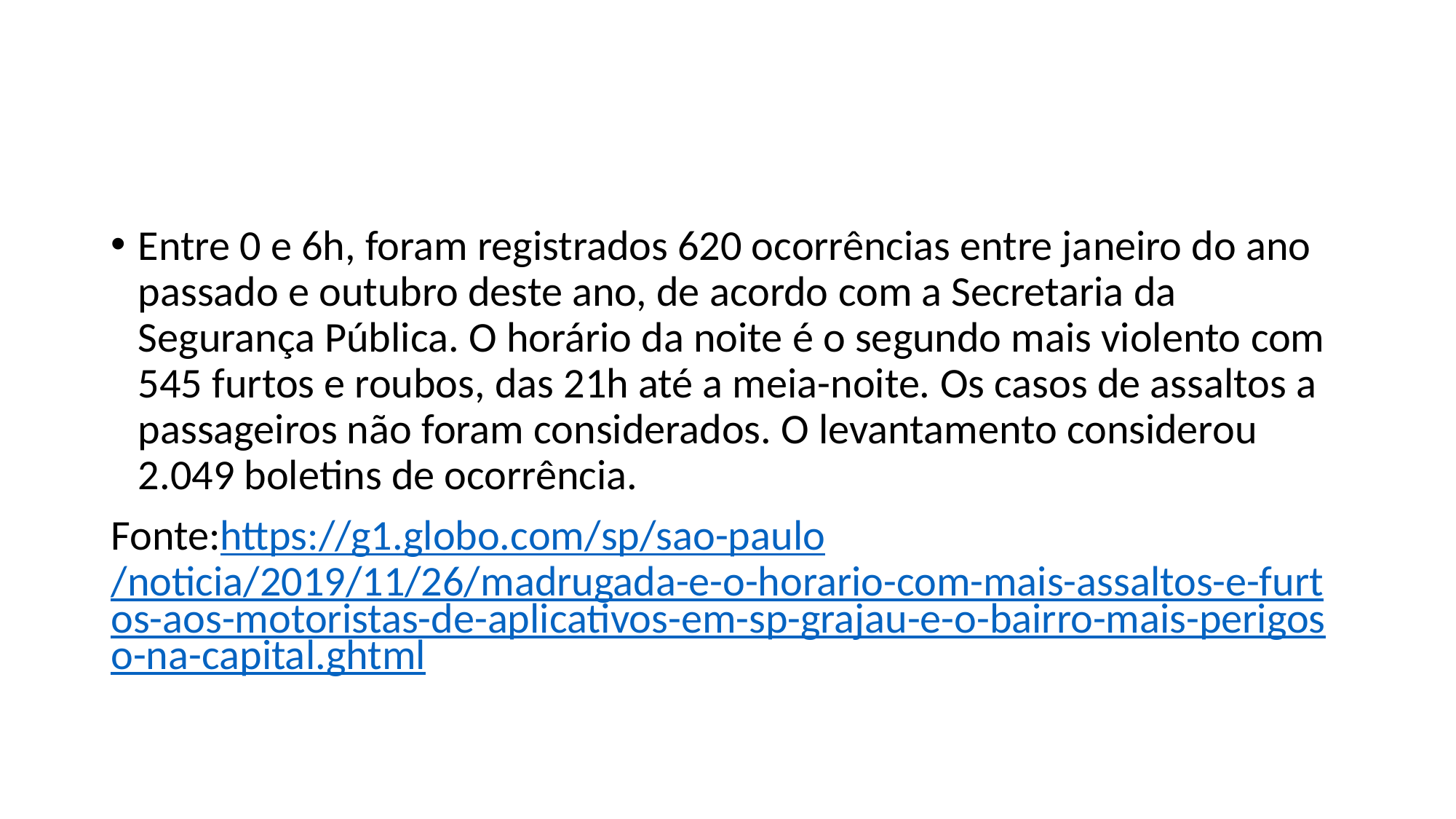

#
Entre 0 e 6h, foram registrados 620 ocorrências entre janeiro do ano passado e outubro deste ano, de acordo com a Secretaria da Segurança Pública. O horário da noite é o segundo mais violento com 545 furtos e roubos, das 21h até a meia-noite. Os casos de assaltos a passageiros não foram considerados. O levantamento considerou 2.049 boletins de ocorrência.
Fonte:https://g1.globo.com/sp/sao-paulo/noticia/2019/11/26/madrugada-e-o-horario-com-mais-assaltos-e-furtos-aos-motoristas-de-aplicativos-em-sp-grajau-e-o-bairro-mais-perigoso-na-capital.ghtml